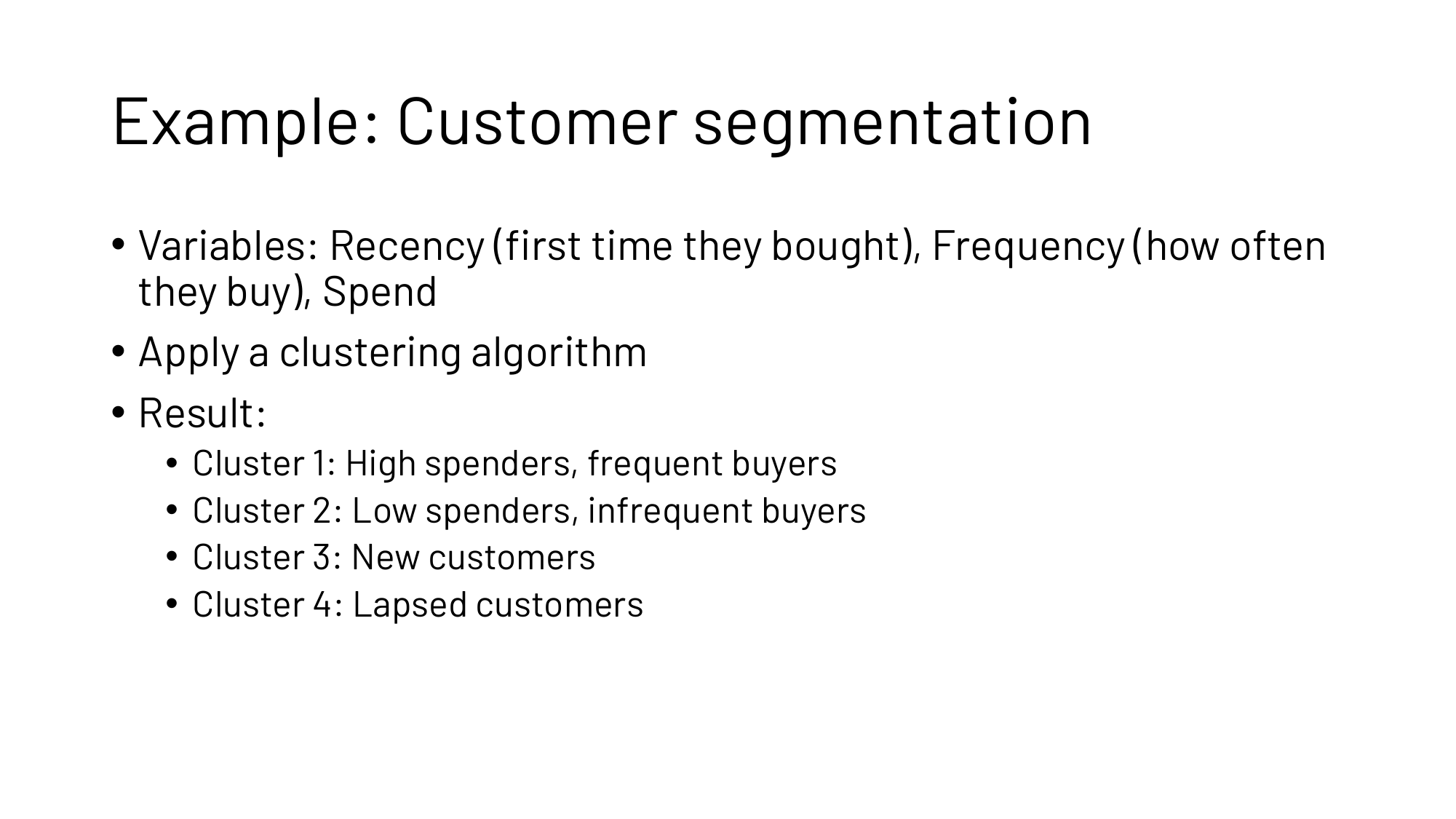

# Example: Customer segmentation
Variables: Recency (first time they bought), Frequency (how often they buy), Spend
Apply a clustering algorithm
Result:
Cluster 1: High spenders, frequent buyers
Cluster 2: Low spenders, infrequent buyers
Cluster 3: New customers
Cluster 4: Lapsed customers